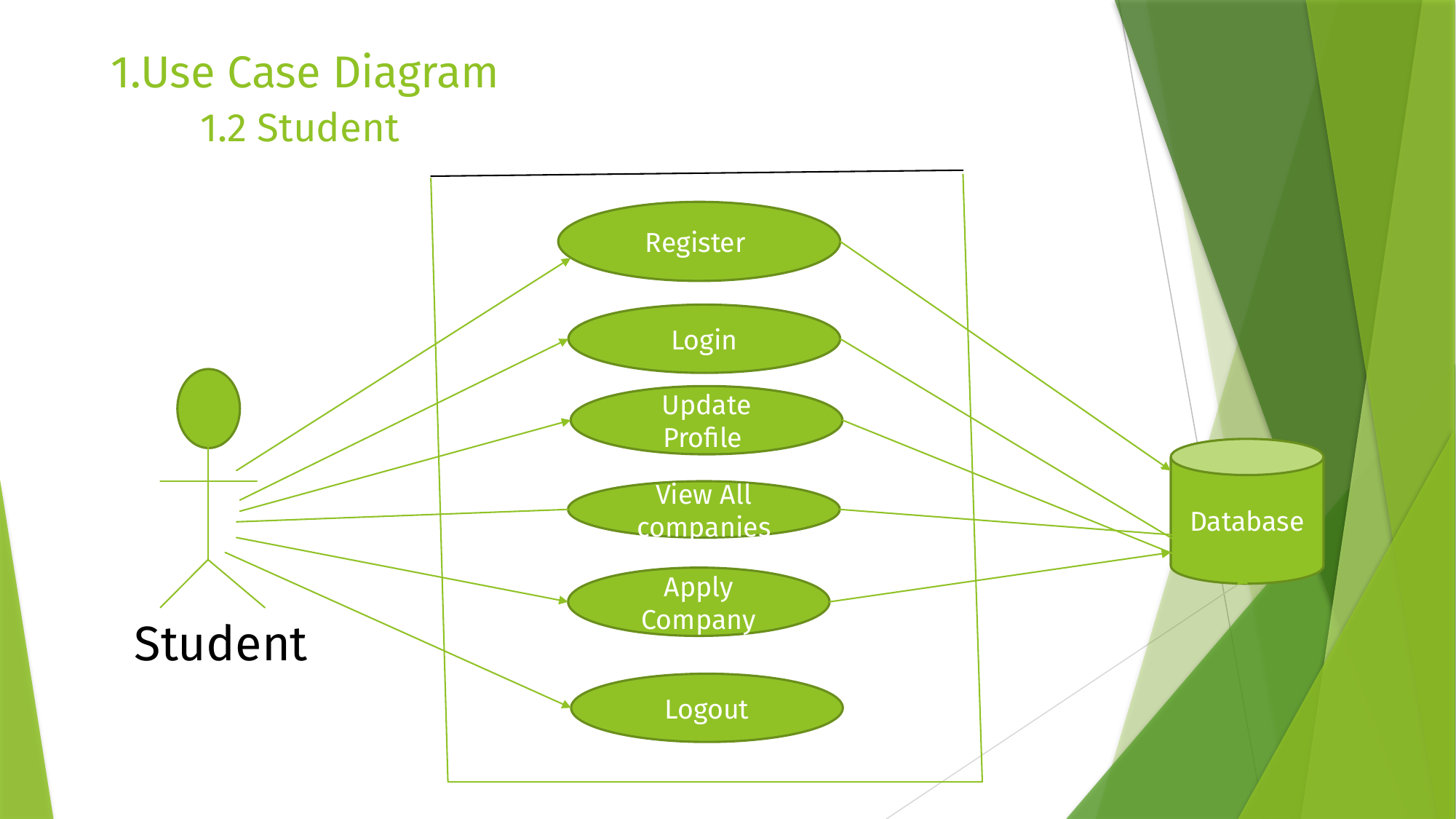

# 1.Use Case Diagram 1.2 Student
Register
Login

Update Profile
Database
View All companies
Apply Company
Student
Logout